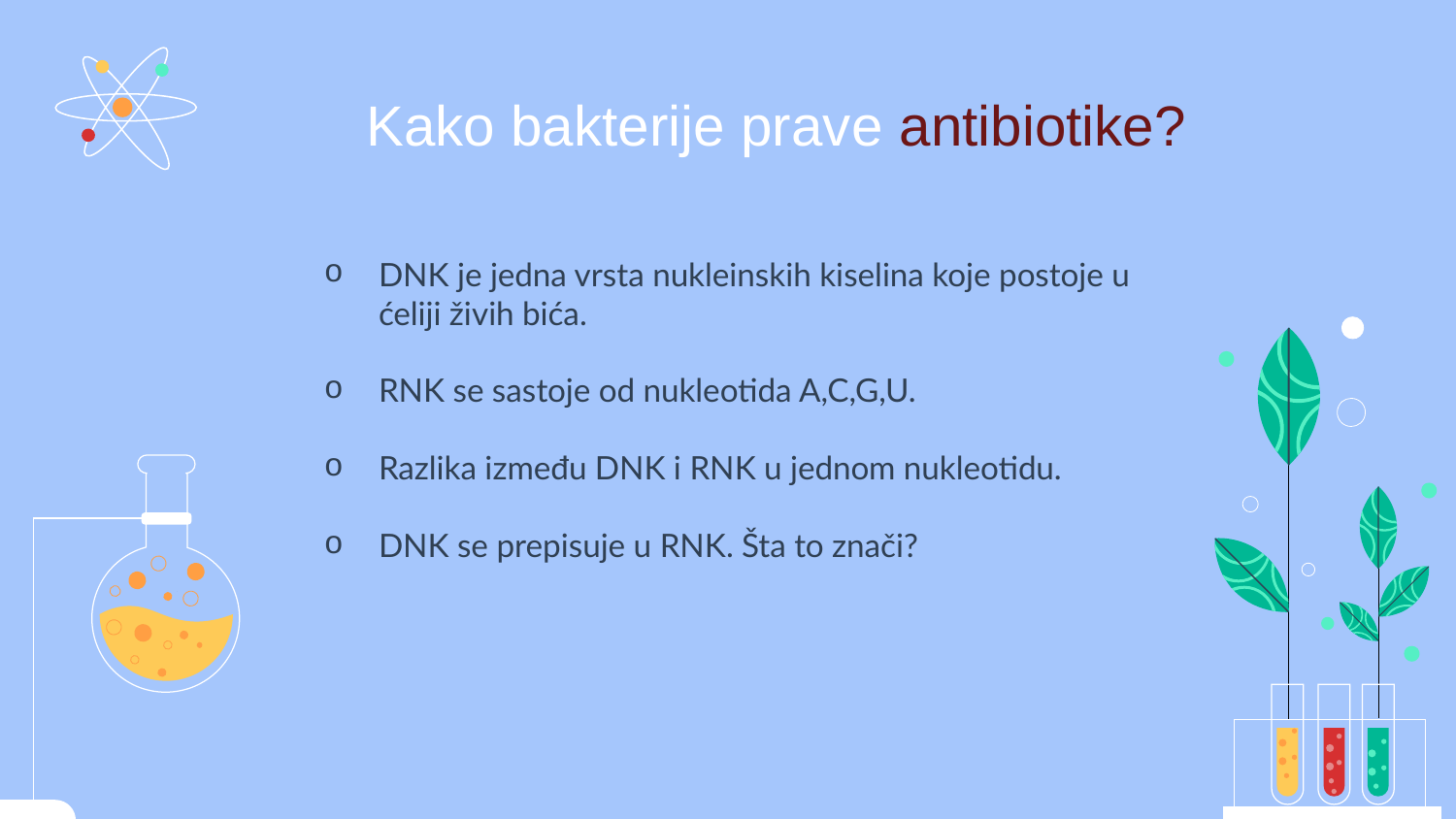

# Kako bakterije prave antibiotike?
DNK je jedna vrsta nukleinskih kiselina koje postoje u ćeliji živih bića.

RNK se sastoje od nukleotida A,C,G,U.

Razlika između DNK i RNK u jednom nukleotidu.

DNK se prepisuje u RNK. Šta to znači?